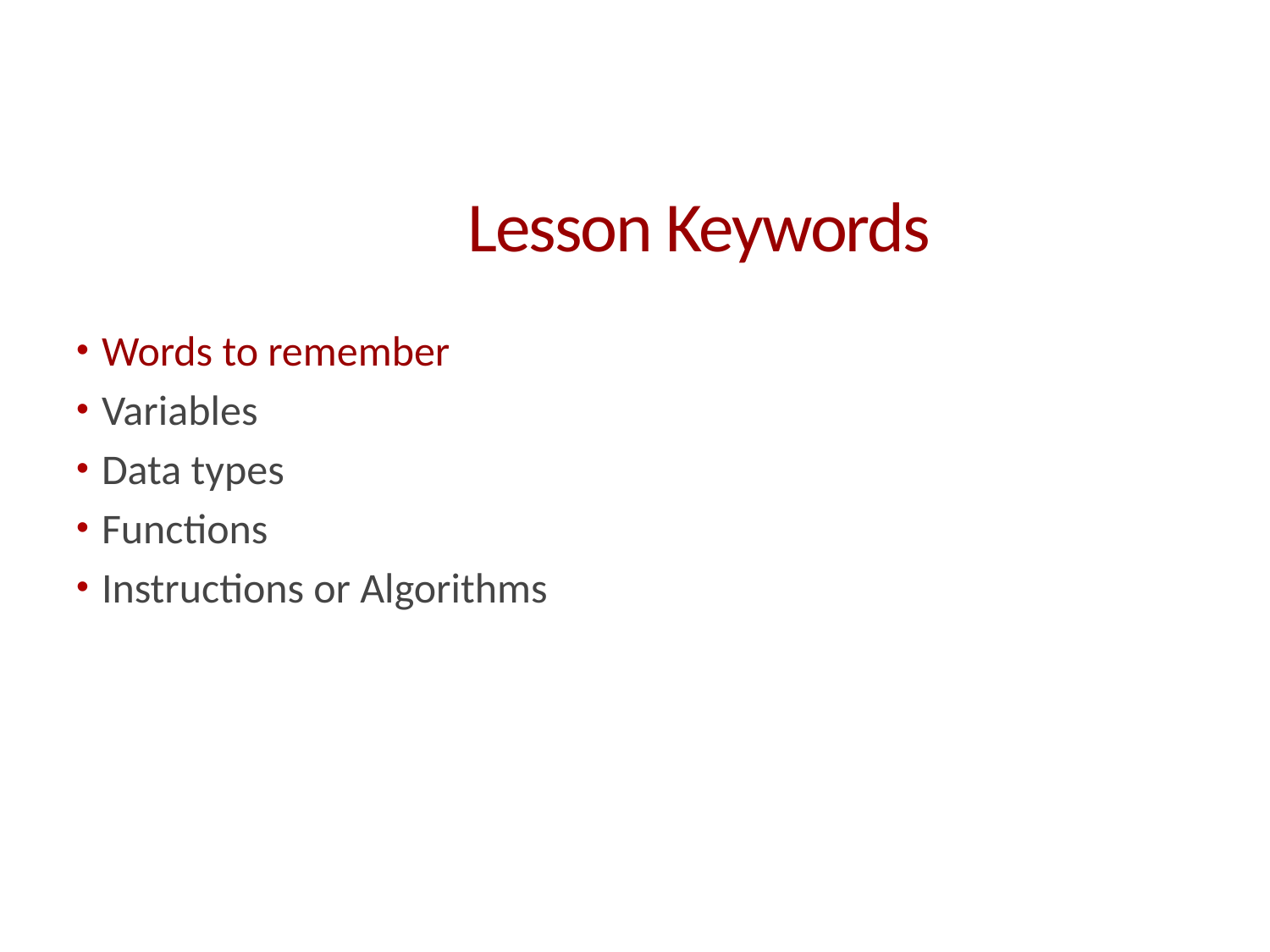

# Lesson Keywords
Words to remember
Variables
Data types
Functions
Instructions or Algorithms